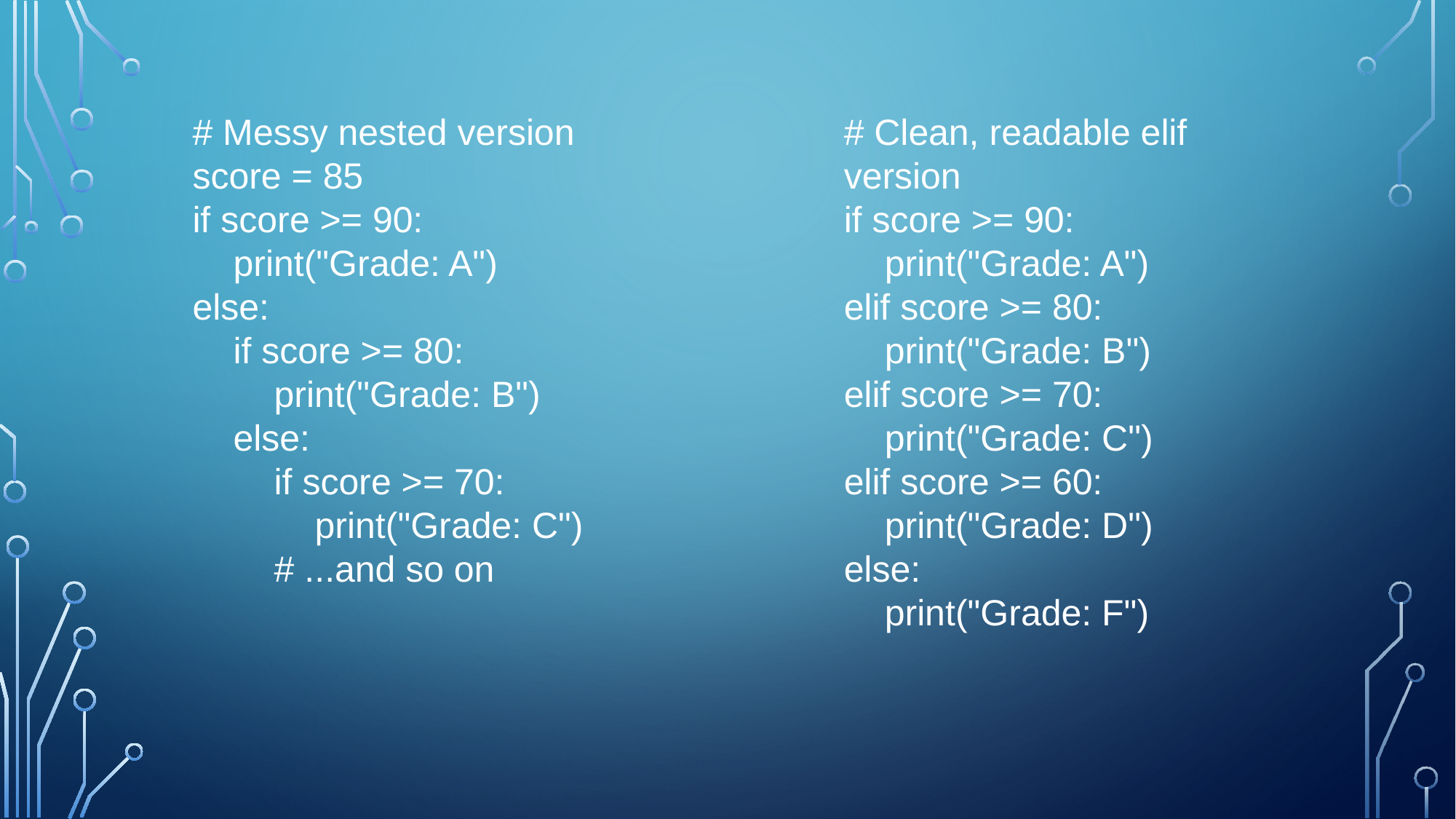

# Clean, readable elif version
if score >= 90:
    print("Grade: A")
elif score >= 80:
    print("Grade: B")
elif score >= 70:
    print("Grade: C")
elif score >= 60:
    print("Grade: D")
else:
    print("Grade: F")
# Messy nested version
score = 85
if score >= 90:
    print("Grade: A")
else:
    if score >= 80:
        print("Grade: B")
    else:
        if score >= 70:
            print("Grade: C")
        # ...and so on